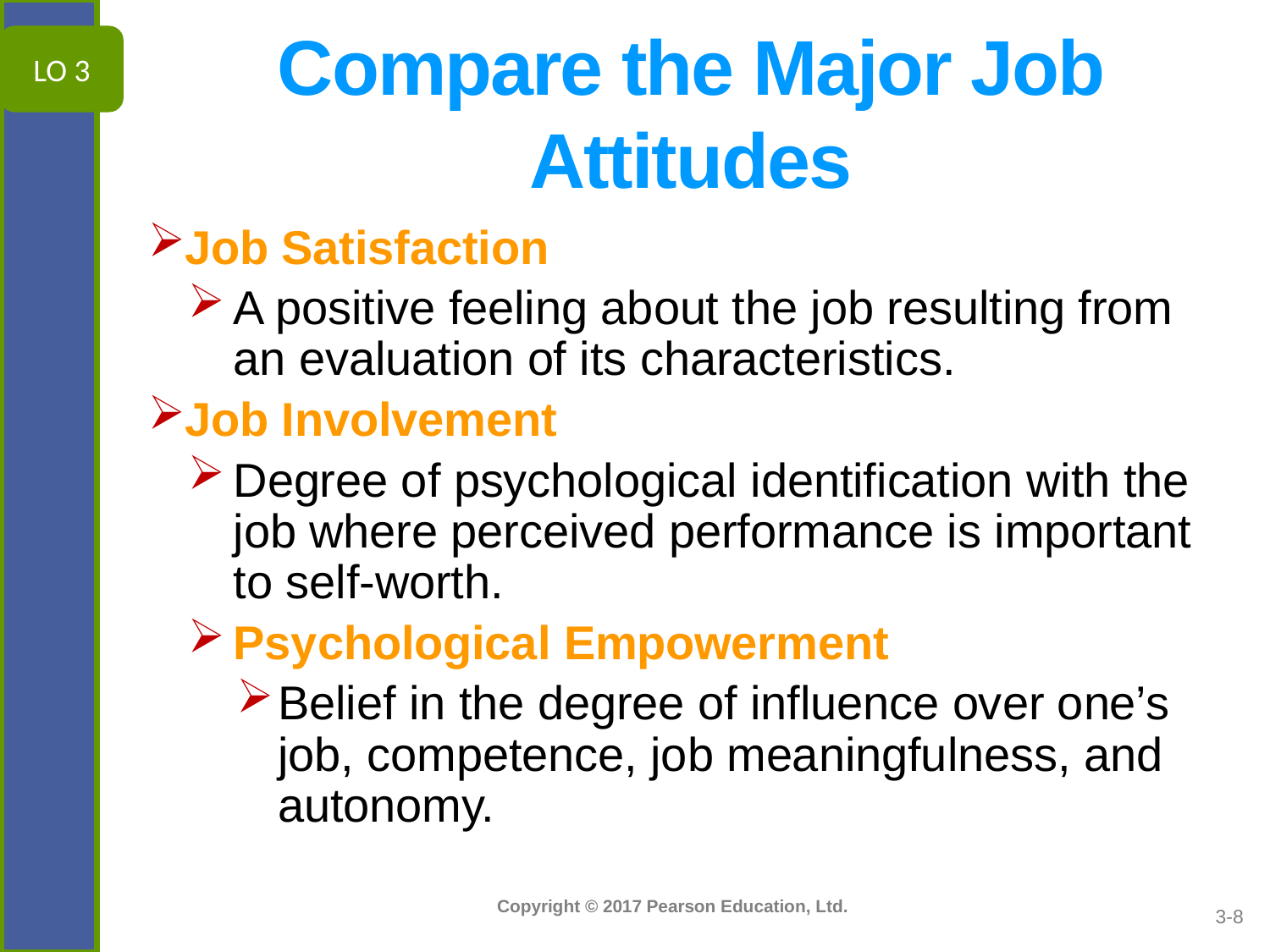

# Compare the Major Job Attitudes
LO 3
Job Satisfaction
A positive feeling about the job resulting from an evaluation of its characteristics.
Job Involvement
Degree of psychological identification with the job where perceived performance is important to self-worth.
Psychological Empowerment
Belief in the degree of influence over one’s job, competence, job meaningfulness, and autonomy.

3-8
3-8